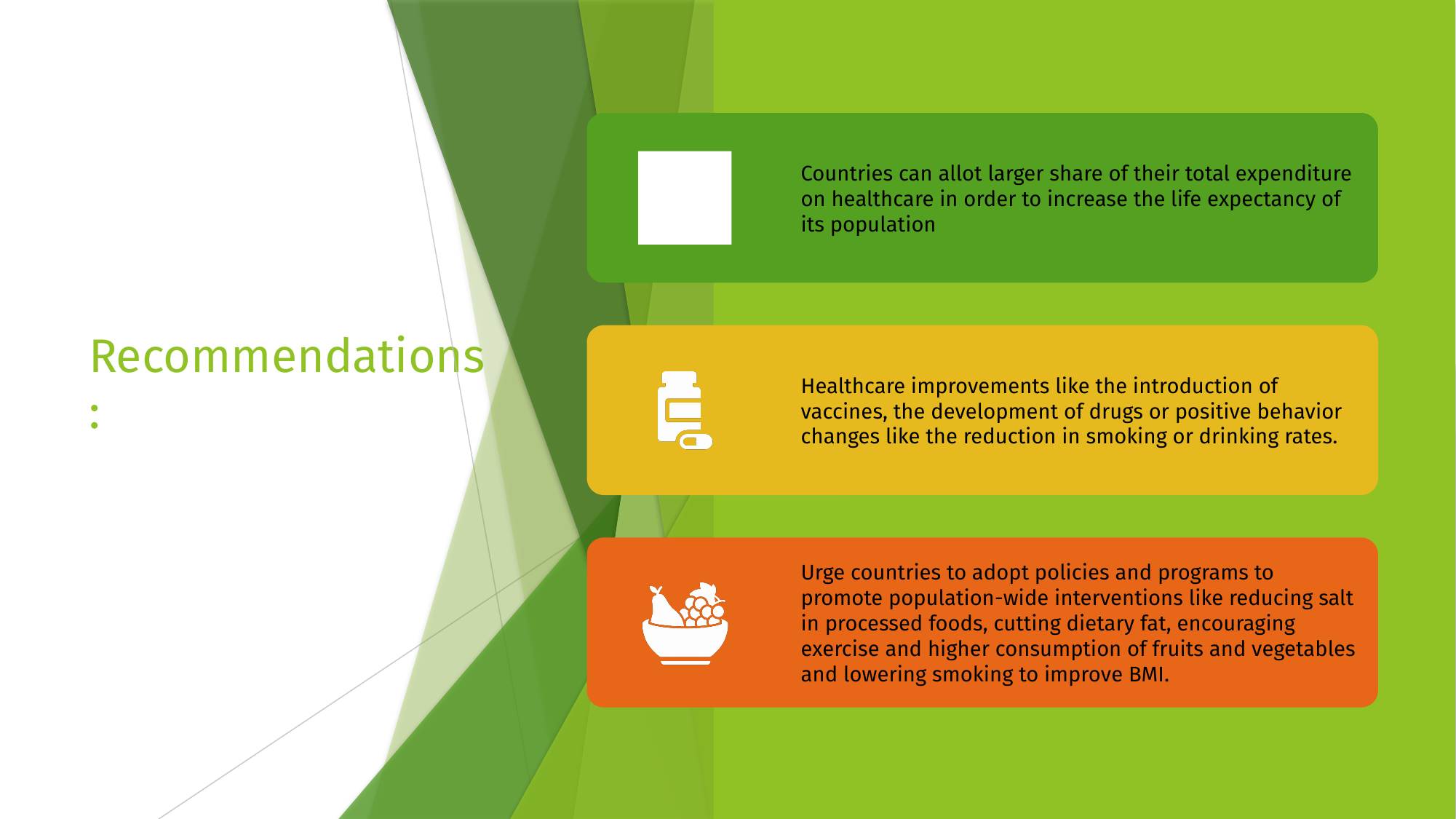

Countries can allot larger share of their total expenditure on healthcare in order to increase the life expectancy of its population
Healthcare improvements like the introduction of vaccines, the development of drugs or positive behavior changes like the reduction in smoking or drinking rates.
Urge countries to adopt policies and programs to promote population-wide interventions like reducing salt in processed foods, cutting dietary fat, encouraging exercise and higher consumption of fruits and vegetables and lowering smoking to improve BMI.
# Recommendations: